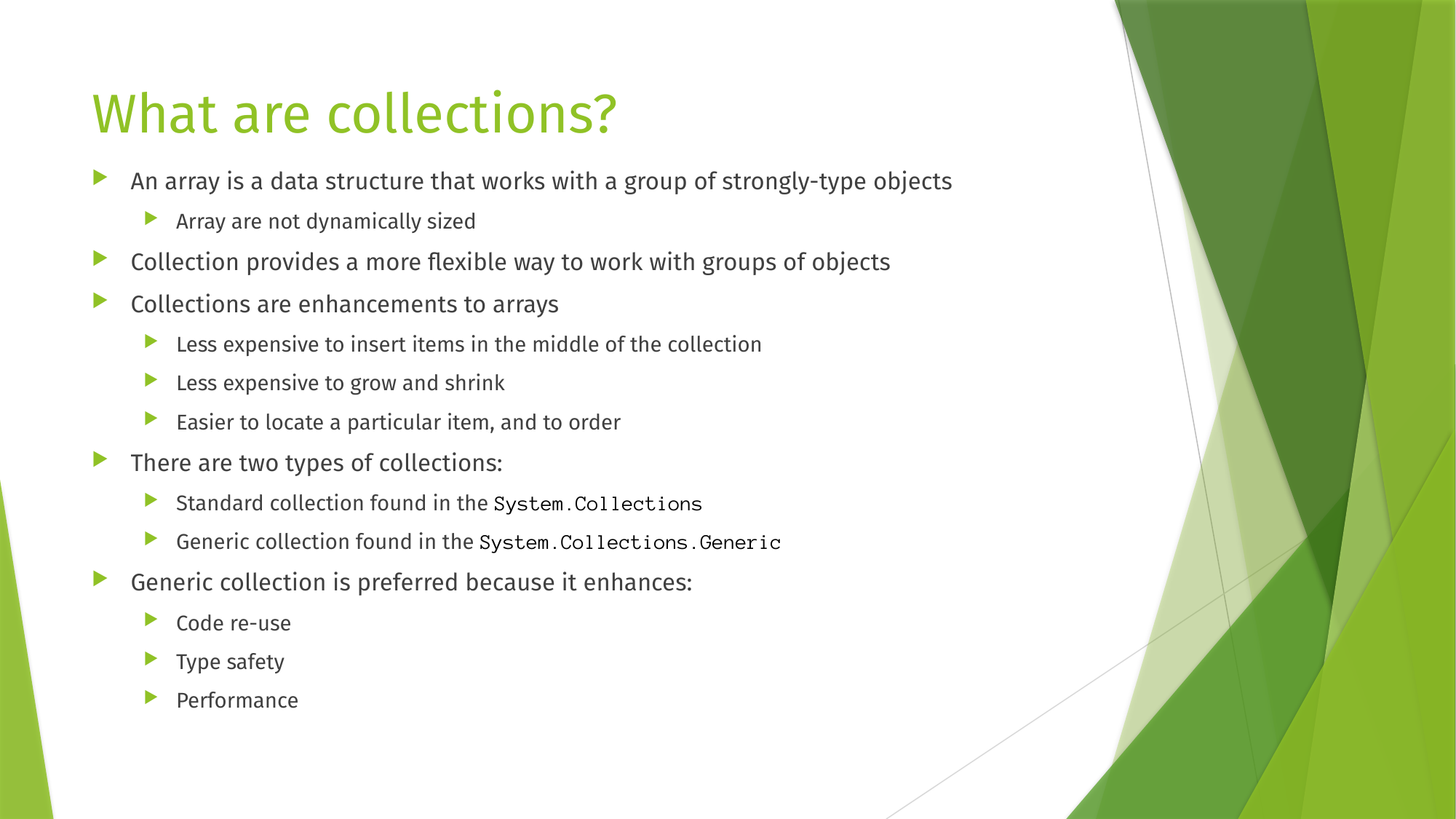

# What are collections?
An array is a data structure that works with a group of strongly-type objects
Array are not dynamically sized
Collection provides a more flexible way to work with groups of objects
Collections are enhancements to arrays
Less expensive to insert items in the middle of the collection
Less expensive to grow and shrink
Easier to locate a particular item, and to order
There are two types of collections:
Standard collection found in the System.Collections
Generic collection found in the System.Collections.Generic
Generic collection is preferred because it enhances:
Code re-use
Type safety
Performance